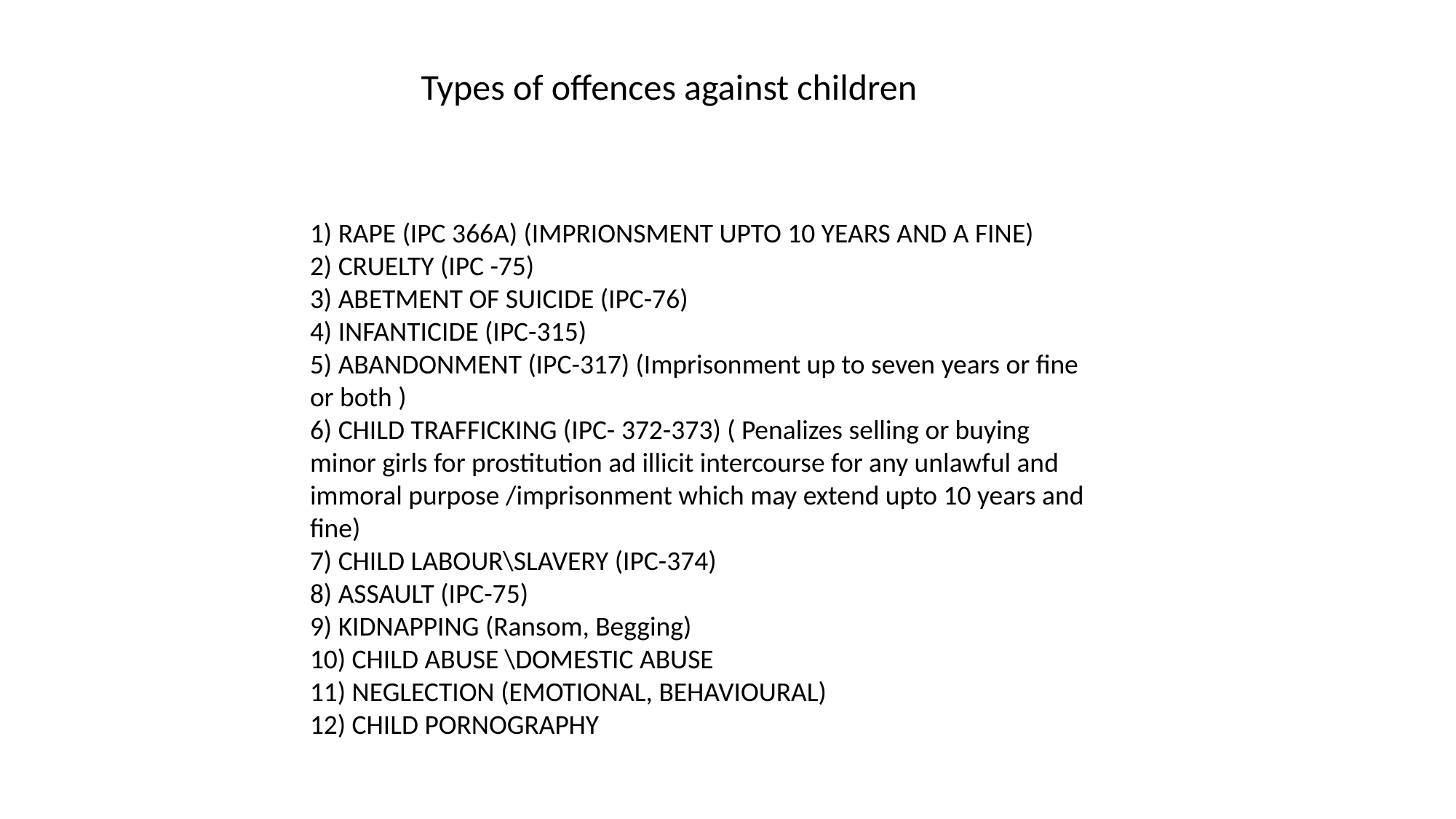

Types of offences against children
1) RAPE (IPC 366A) (IMPRIONSMENT UPTO 10 YEARS AND A FINE)
2) CRUELTY (IPC -75)
3) ABETMENT OF SUICIDE (IPC-76)
4) INFANTICIDE (IPC-315)
5) ABANDONMENT (IPC-317) (Imprisonment up to seven years or fine or both )
6) CHILD TRAFFICKING (IPC- 372-373) ( Penalizes selling or buying minor girls for prostitution ad illicit intercourse for any unlawful and immoral purpose /imprisonment which may extend upto 10 years and fine)
7) CHILD LABOUR\SLAVERY (IPC-374)
8) ASSAULT (IPC-75)
9) KIDNAPPING (Ransom, Begging)
10) CHILD ABUSE \DOMESTIC ABUSE
11) NEGLECTION (EMOTIONAL, BEHAVIOURAL)
12) CHILD PORNOGRAPHY